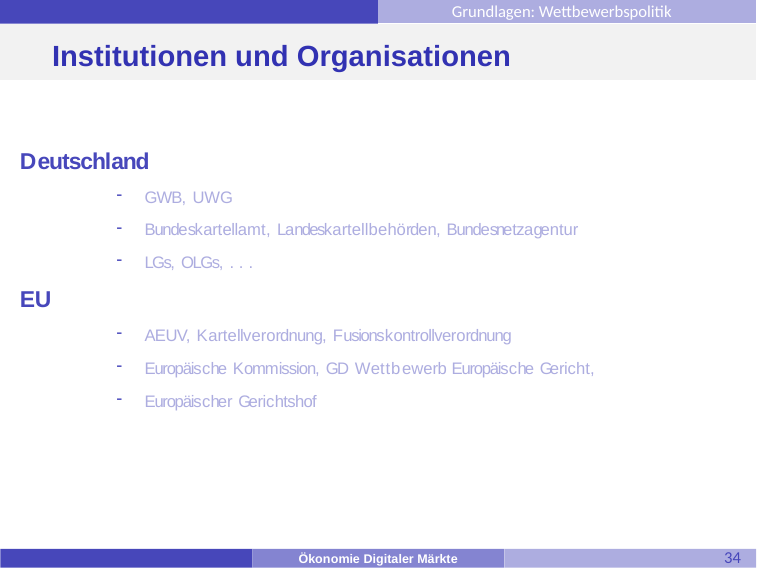

Grundlagen: Wettbewerbspolitik
# Institutionen und Organisationen
Deutschland
GWB, UWG
Bundeskartellamt, Landeskartellbehörden, Bundesnetzagentur
LGs, OLGs, . . .
EU
AEUV, Kartellverordnung, Fusionskontrollverordnung
Europäische Kommission, GD Wettbewerb Europäische Gericht,
Europäischer Gerichtshof

34